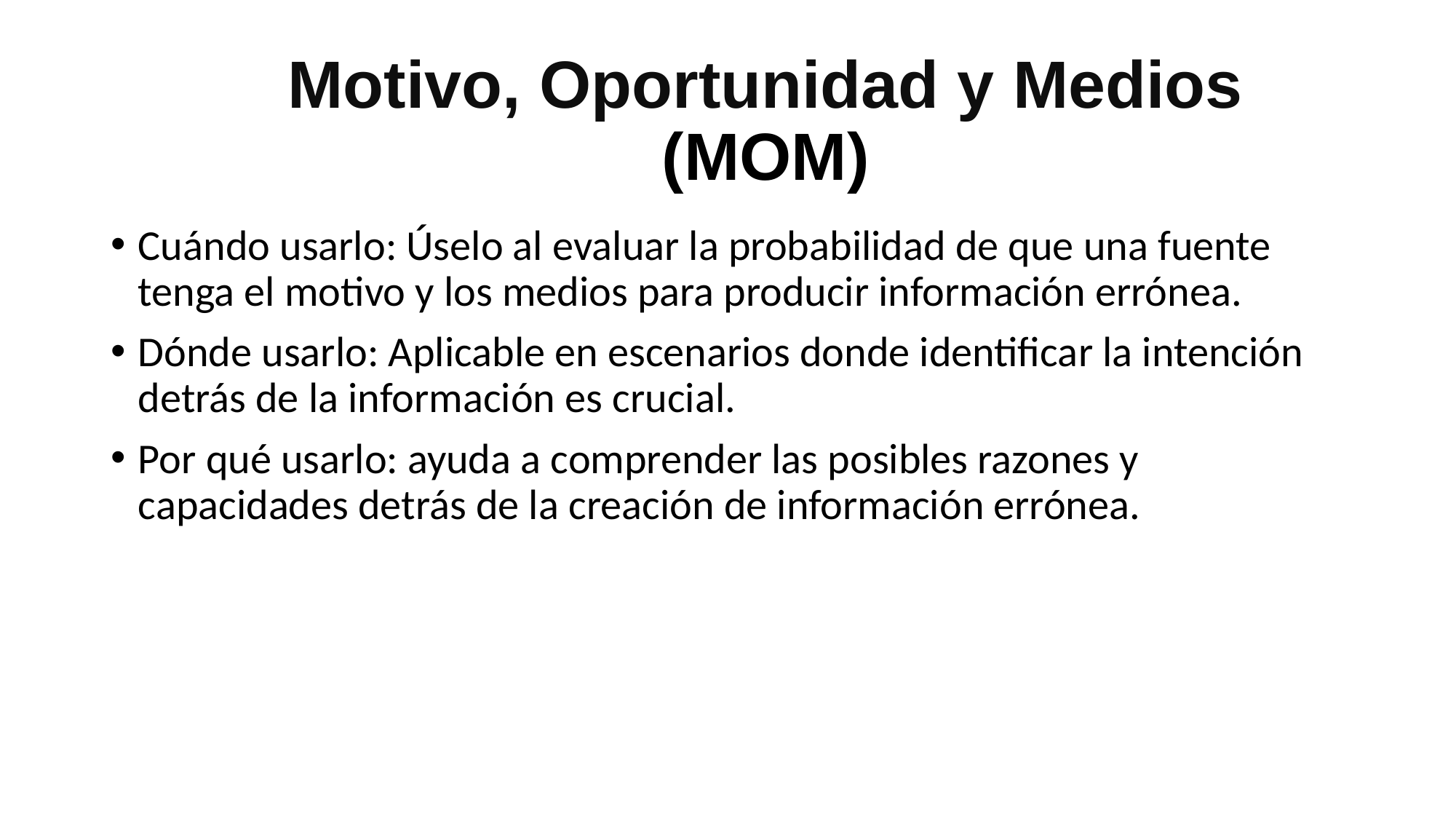

# Motivo, Oportunidad y Medios (MOM)
Cuándo usarlo: Úselo al evaluar la probabilidad de que una fuente tenga el motivo y los medios para producir información errónea.
Dónde usarlo: Aplicable en escenarios donde identificar la intención detrás de la información es crucial.
Por qué usarlo: ayuda a comprender las posibles razones y capacidades detrás de la creación de información errónea.